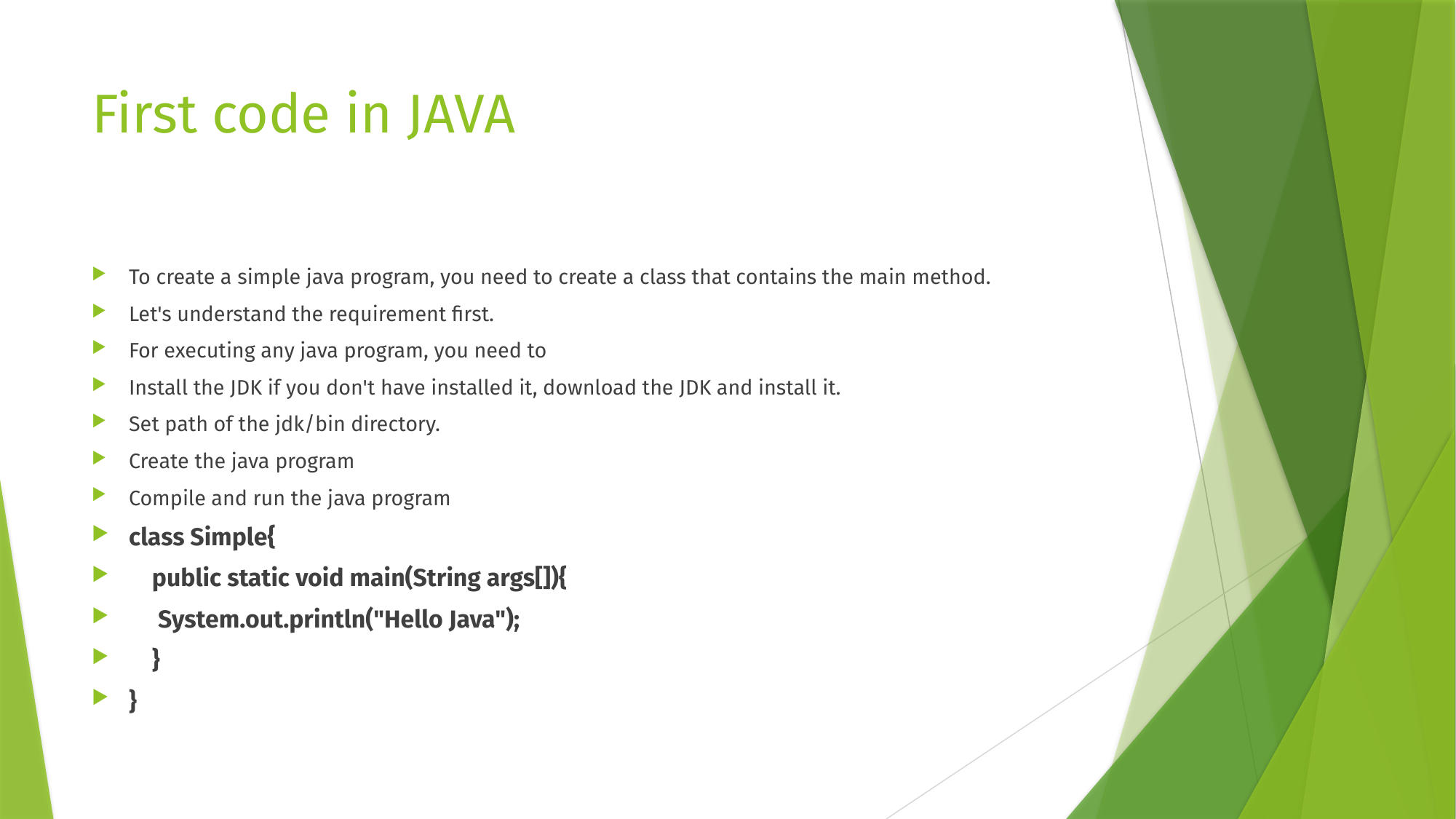

# First code in JAVA
To create a simple java program, you need to create a class that contains the main method.
Let's understand the requirement first.
For executing any java program, you need to
Install the JDK if you don't have installed it, download the JDK and install it.
Set path of the jdk/bin directory.
Create the java program
Compile and run the java program
class Simple{
    public static void main(String args[]){
     System.out.println("Hello Java");
    }
}